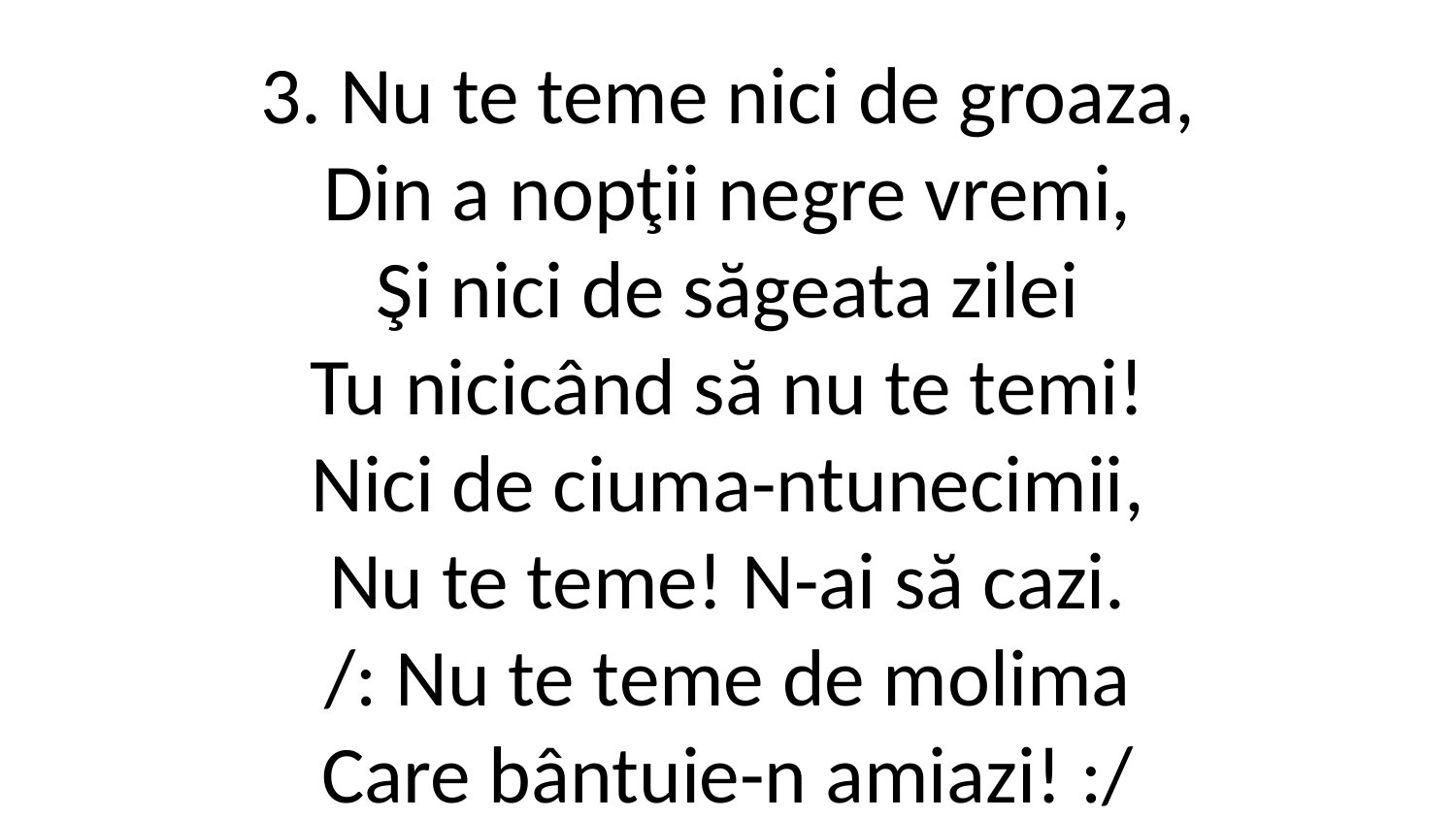

3. Nu te teme nici de groaza,
Din a nopţii negre vremi,
Şi nici de săgeata zilei
Tu nicicând să nu te temi!
Nici de ciuma-ntunecimii,
Nu te teme! N-ai să cazi.
/: Nu te teme de molima
Care bântuie-n amiazi! :/